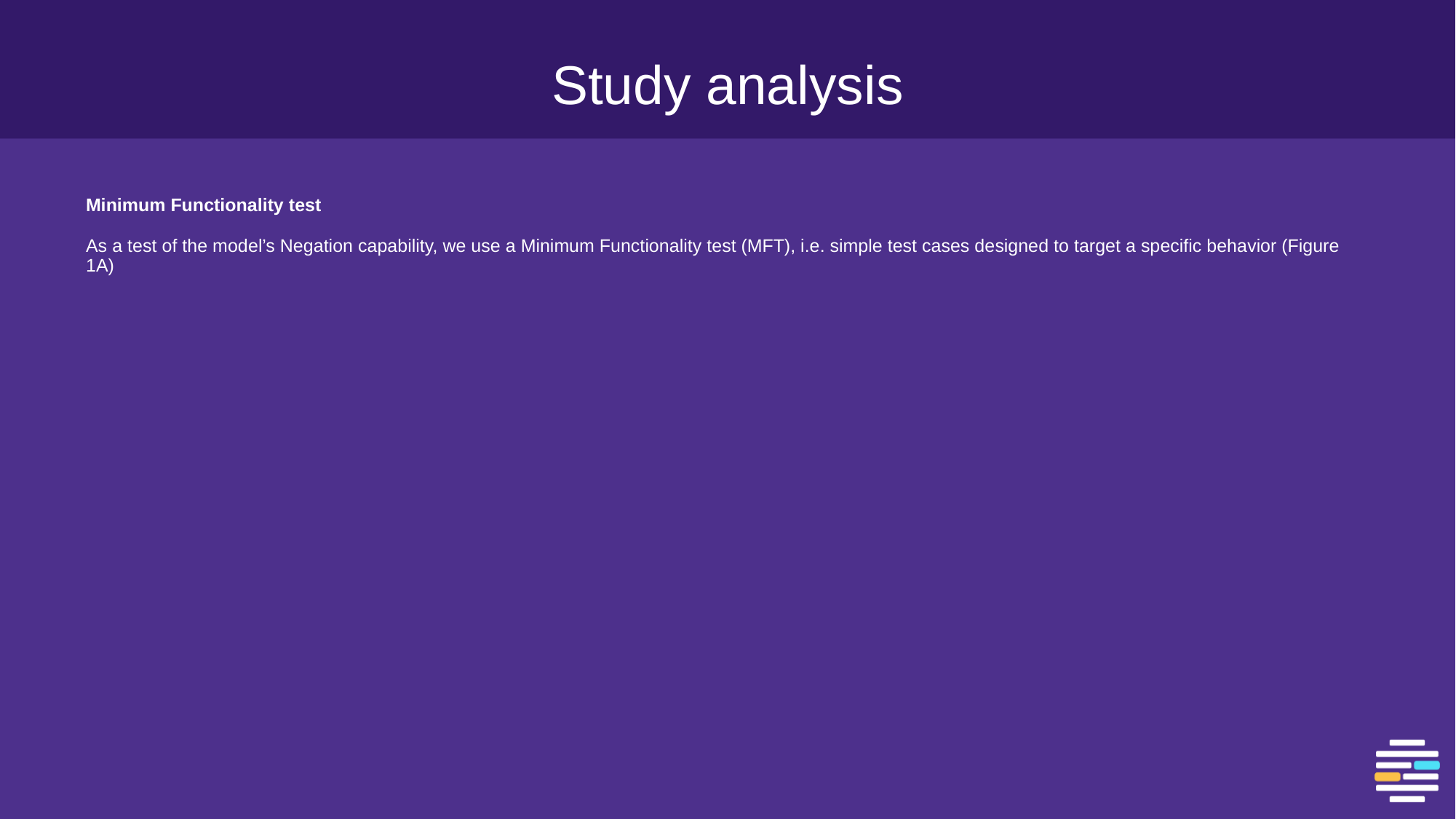

# Study analysis
Minimum Functionality test
As a test of the model’s Negation capability, we use a Minimum Functionality test (MFT), i.e. simple test cases designed to target a specific behavior (Figure 1A)